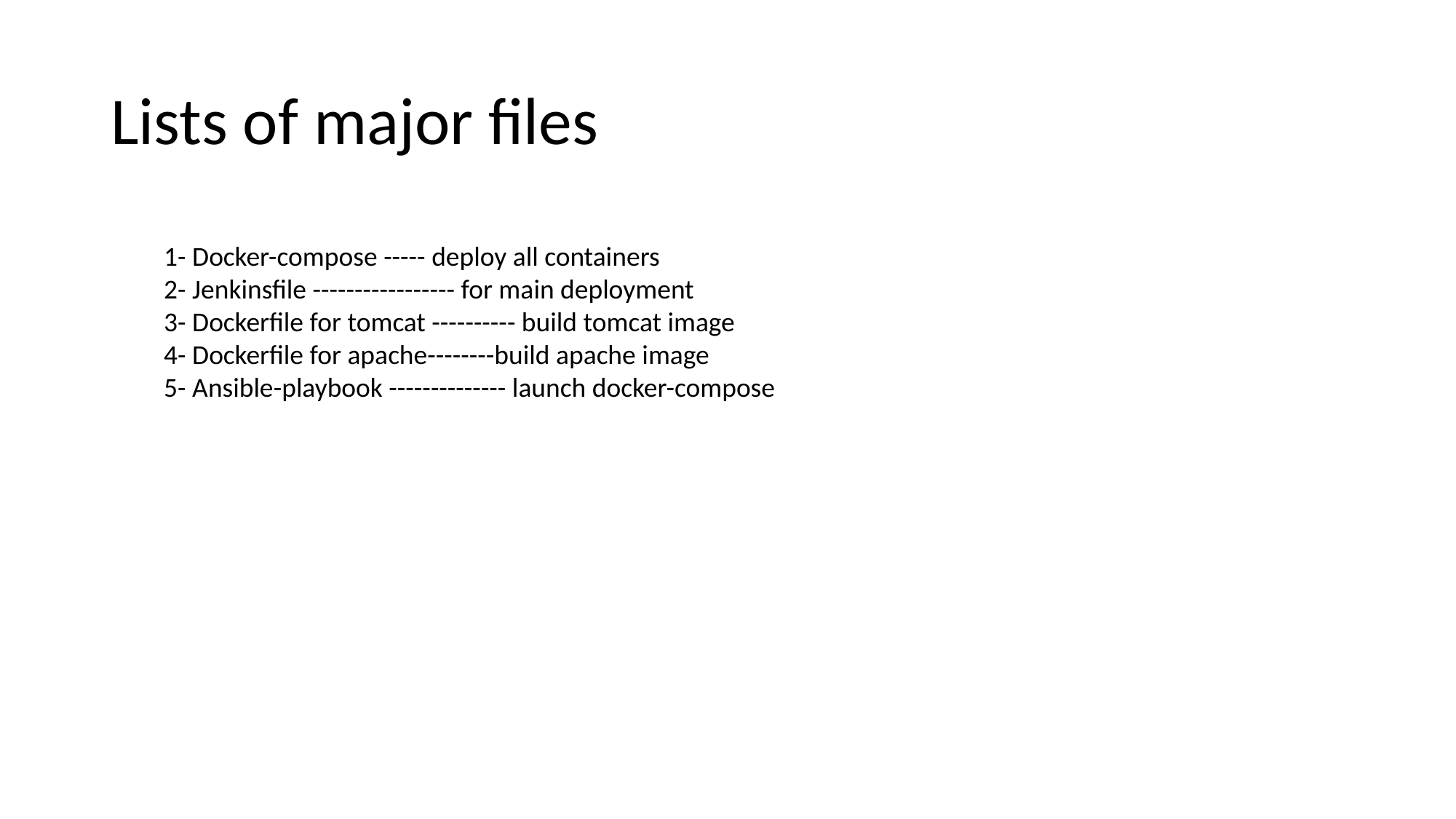

# Lists of major files
1- Docker-compose ----- deploy all containers
2- Jenkinsfile ----------------- for main deployment
3- Dockerfile for tomcat ---------- build tomcat image
4- Dockerfile for apache--------build apache image
5- Ansible-playbook -------------- launch docker-compose